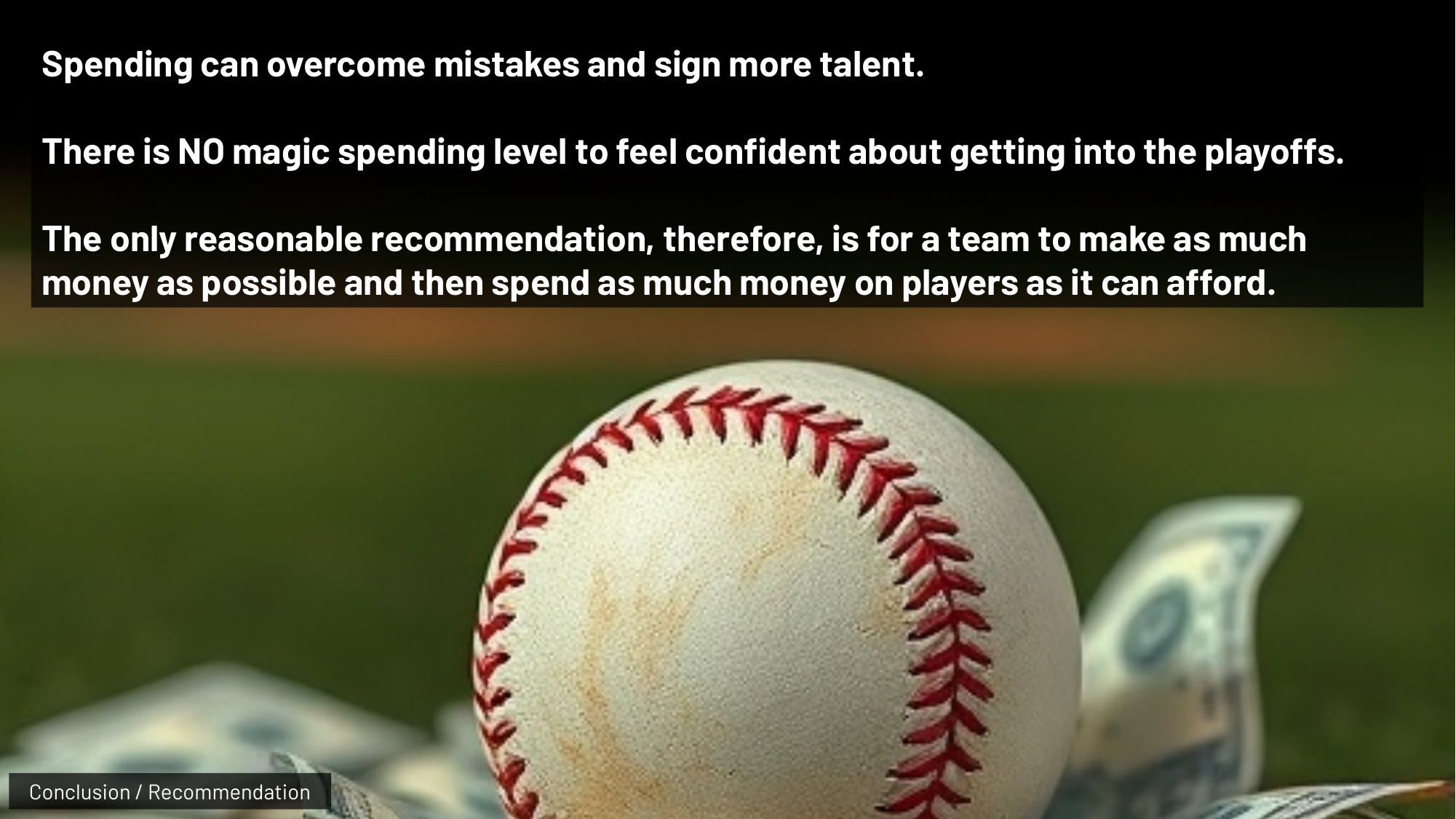

Spending can overcome mistakes and sign more talent.

There is NO magic spending level to feel confident about getting into the playoffs.

The only reasonable recommendation, therefore, is for a team to make as much money as possible and then spend as much money on players as it can afford.
Conclusion / Recommendation